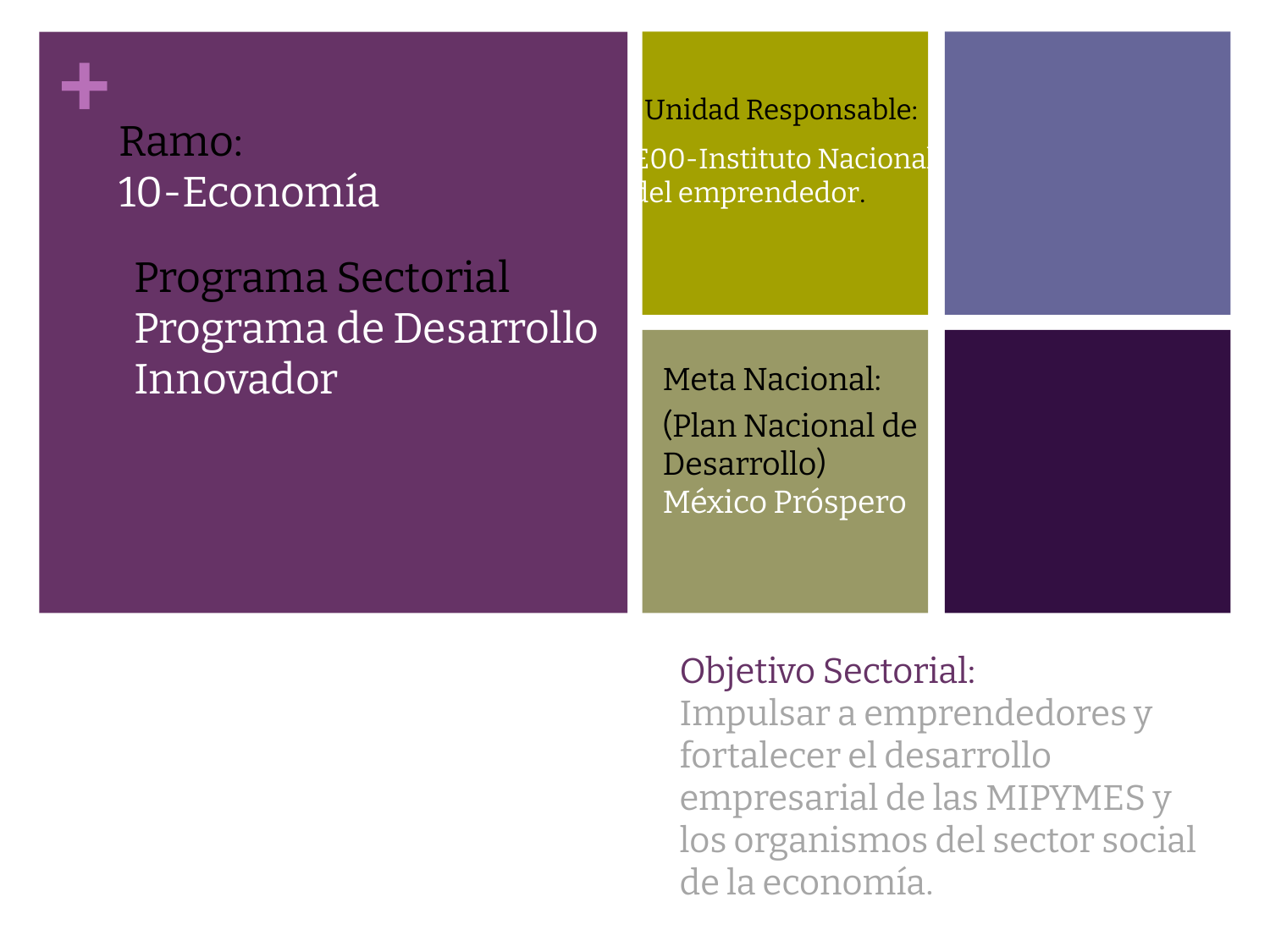

Unidad Responsable:
Ramo:
10-Economía
E00-Instituto Nacional
del emprendedor.
Programa Sectorial
Programa de Desarrollo
Innovador
Meta Nacional:
(Plan Nacional de
Desarrollo)
México Próspero
# Objetivo Sectorial: Impulsar a emprendedores y fortalecer el desarrollo empresarial de las MIPYMES y los organismos del sector social de la economía.